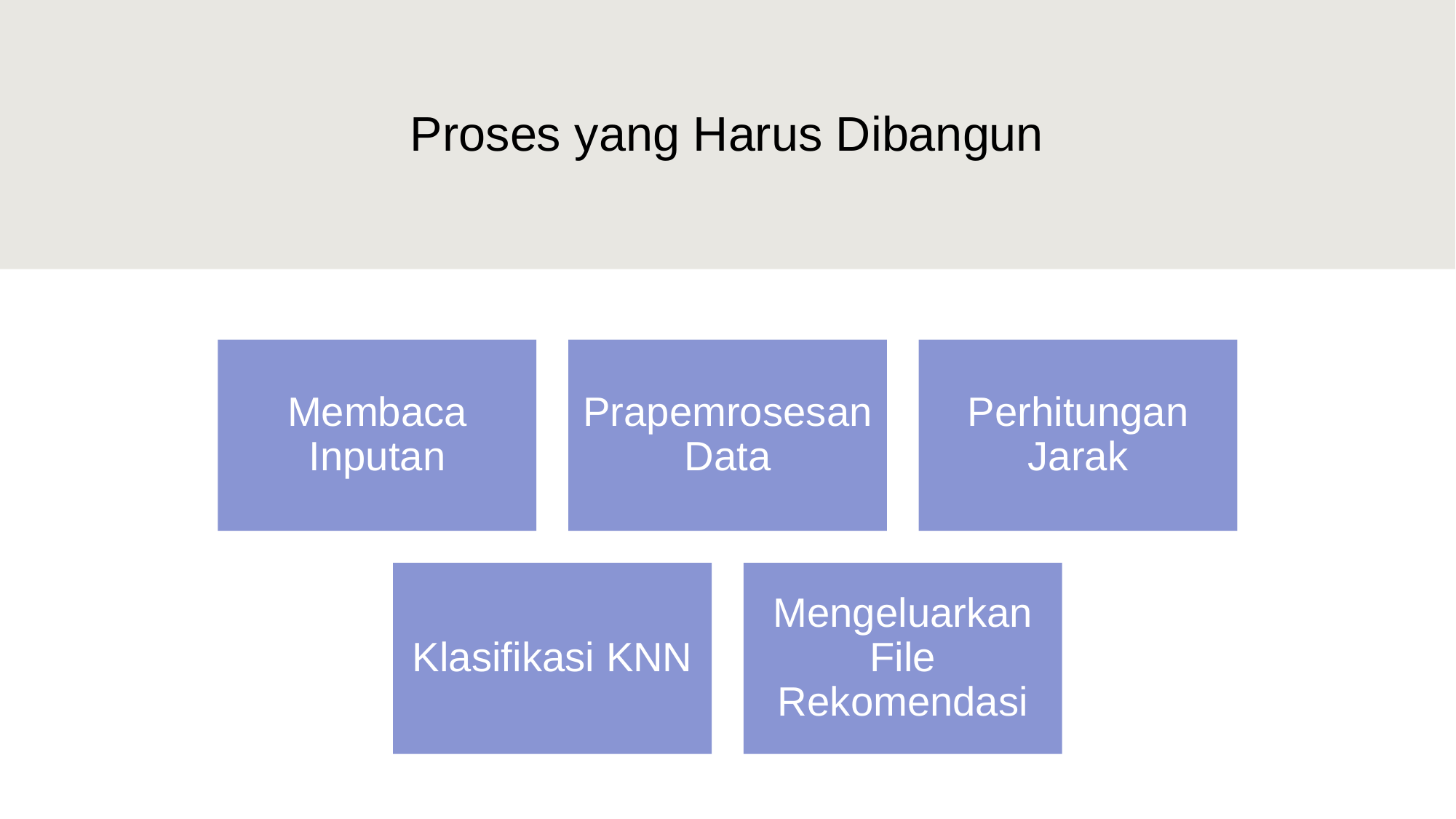

# Proses yang Harus Dibangun

Membaca Inputan
Prapemrosesan Data
Perhitungan Jarak
Klasifikasi KNN
Mengeluarkan File Rekomendasi